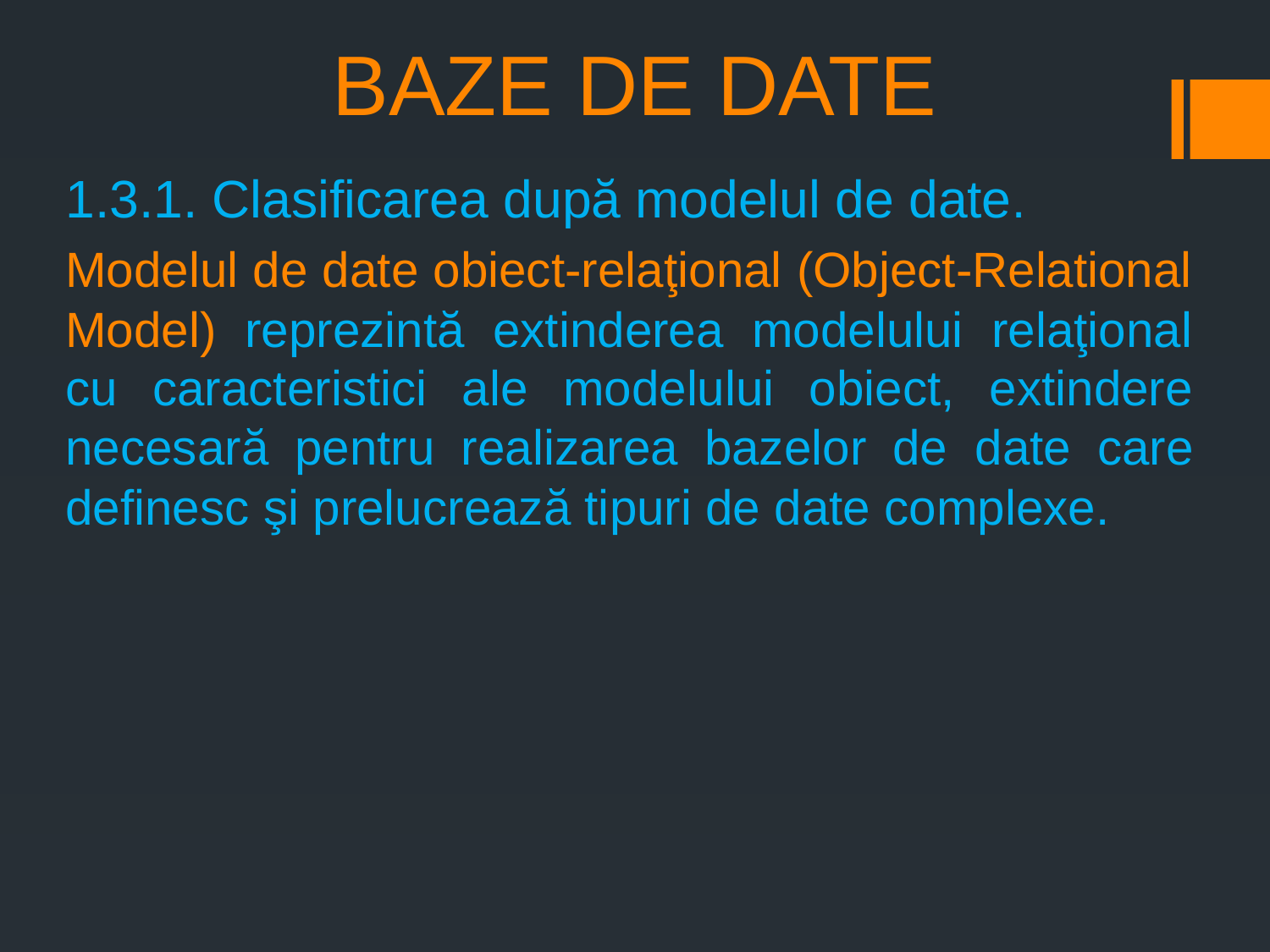

# BAZE DE DATE
1.3.1. Clasificarea după modelul de date.
Modelul de date obiect-relaţional (Object-Relational Model) reprezintă extinderea modelului relaţional cu caracteristici ale modelului obiect, extindere necesară pentru realizarea bazelor de date care definesc şi prelucrează tipuri de date complexe.